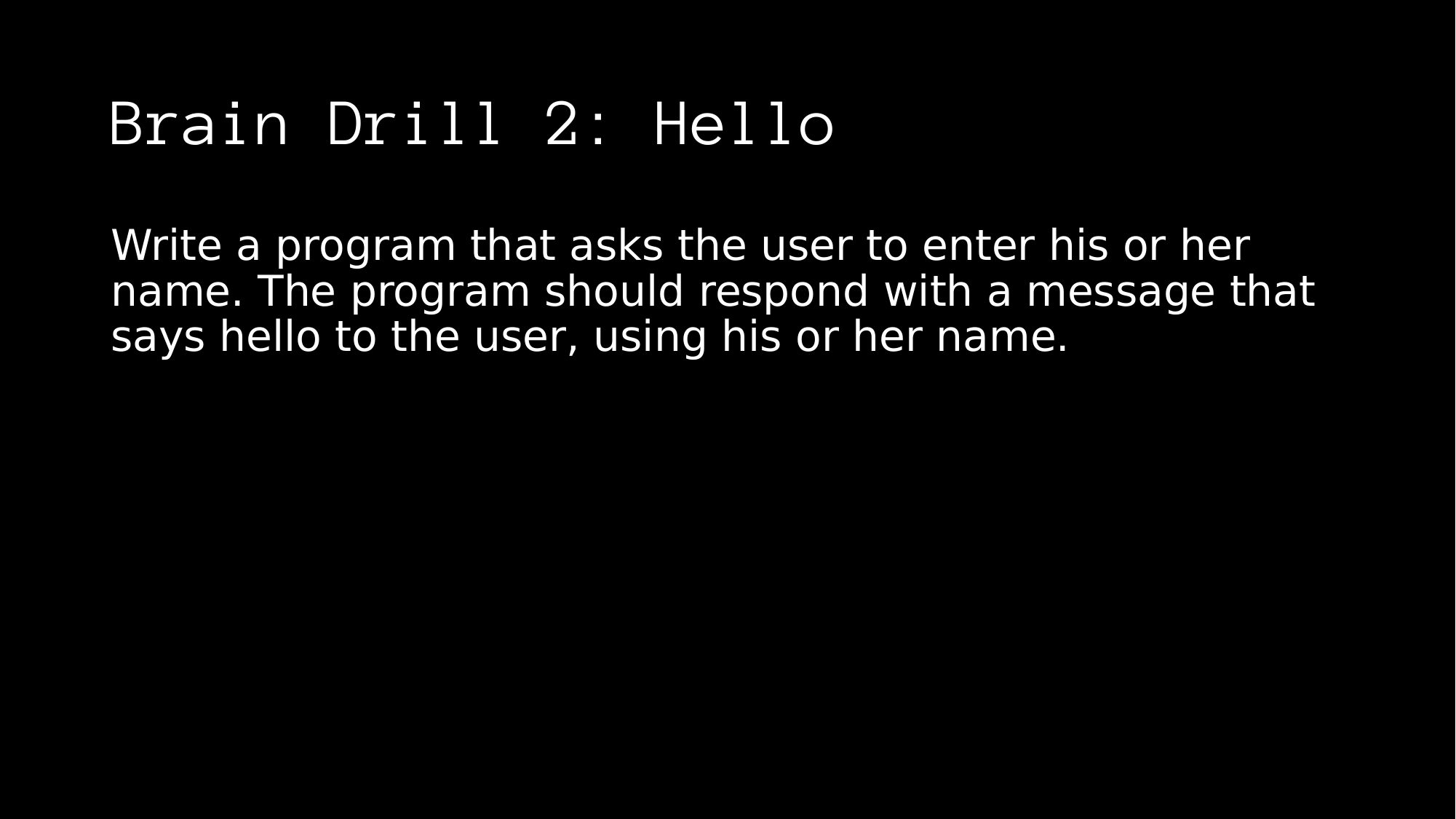

# Brain Drill 2: Hello
Write a program that asks the user to enter his or her name. The program should respond with a message that says hello to the user, using his or her name.